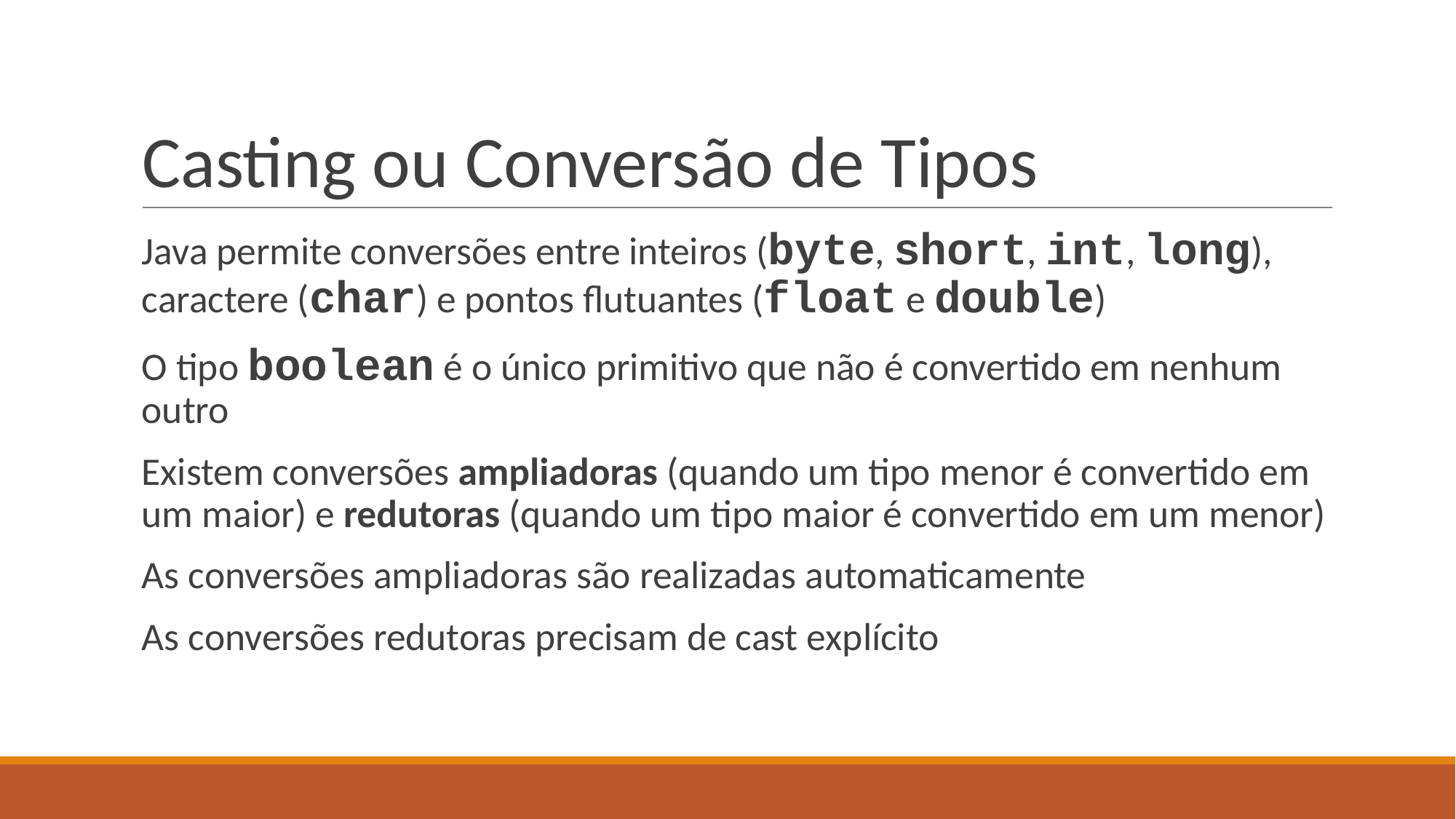

# Casting ou Conversão de Tipos
Java permite conversões entre inteiros (byte, short, int, long), caractere (char) e pontos flutuantes (float e double)
O tipo boolean é o único primitivo que não é convertido em nenhum outro
Existem conversões ampliadoras (quando um tipo menor é convertido em um maior) e redutoras (quando um tipo maior é convertido em um menor)
As conversões ampliadoras são realizadas automaticamente
As conversões redutoras precisam de cast explícito